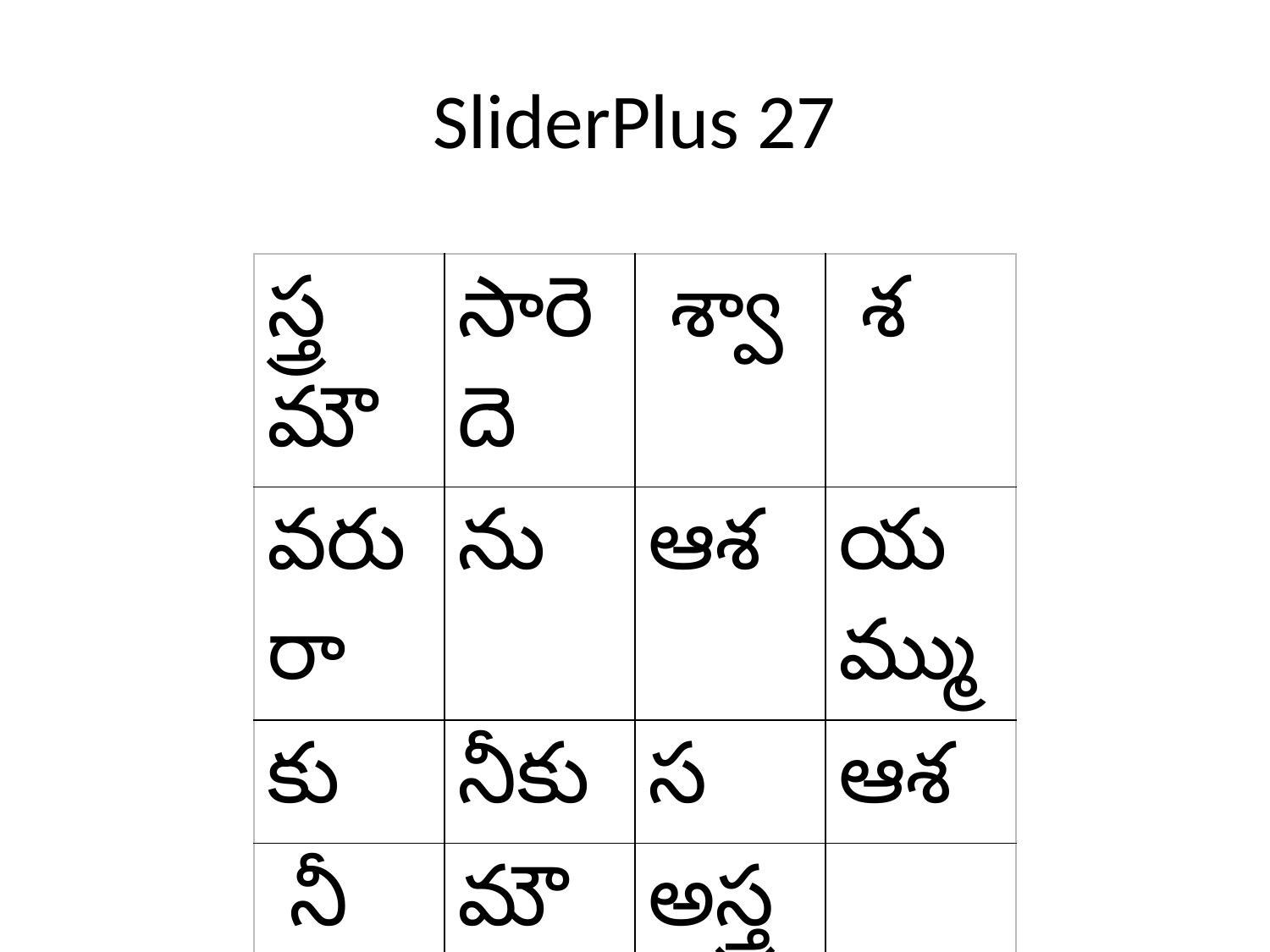

# SliderPlus 27
| స్త్రమౌ | సారెదె | శ్వా | శ |
| --- | --- | --- | --- |
| వరురా | ను | ఆశ | యమ్ము |
| కు | నీకు | స | ఆశ |
| నీ | మౌను | అస్త్ర |  |